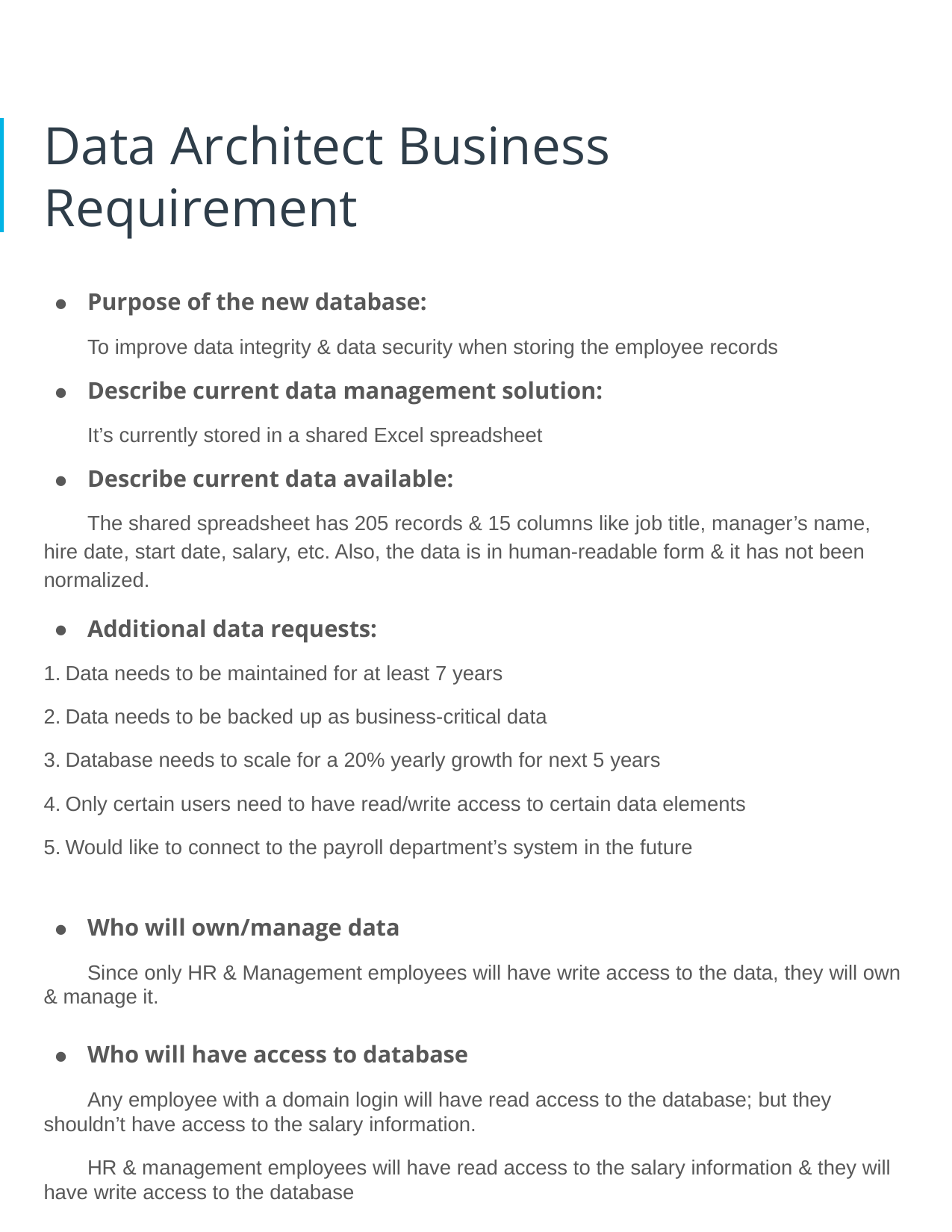

# Data Architect Business Requirement
Purpose of the new database:
To improve data integrity & data security when storing the employee records
Describe current data management solution:
It’s currently stored in a shared Excel spreadsheet
Describe current data available:
The shared spreadsheet has 205 records & 15 columns like job title, manager’s name, hire date, start date, salary, etc. Also, the data is in human-readable form & it has not been normalized.
Additional data requests:
Data needs to be maintained for at least 7 years
Data needs to be backed up as business-critical data
Database needs to scale for a 20% yearly growth for next 5 years
Only certain users need to have read/write access to certain data elements
Would like to connect to the payroll department’s system in the future

Who will own/manage data
Since only HR & Management employees will have write access to the data, they will own & manage it.

Who will have access to database
Any employee with a domain login will have read access to the database; but they shouldn’t have access to the salary information.
HR & management employees will have read access to the salary information & they will have write access to the database